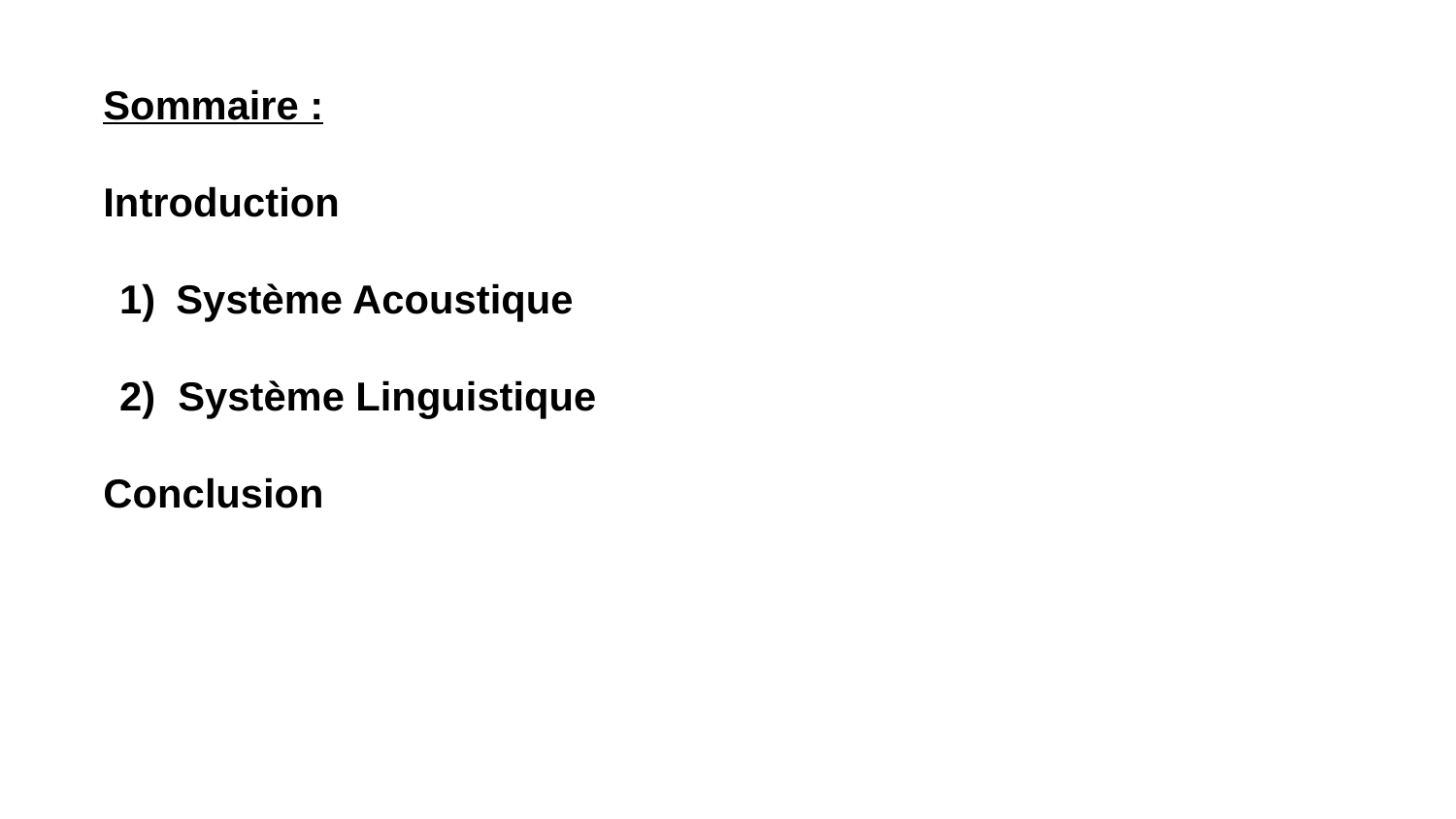

Sommaire :

Introduction

Système Acoustique

2)  Système Linguistique

Conclusion